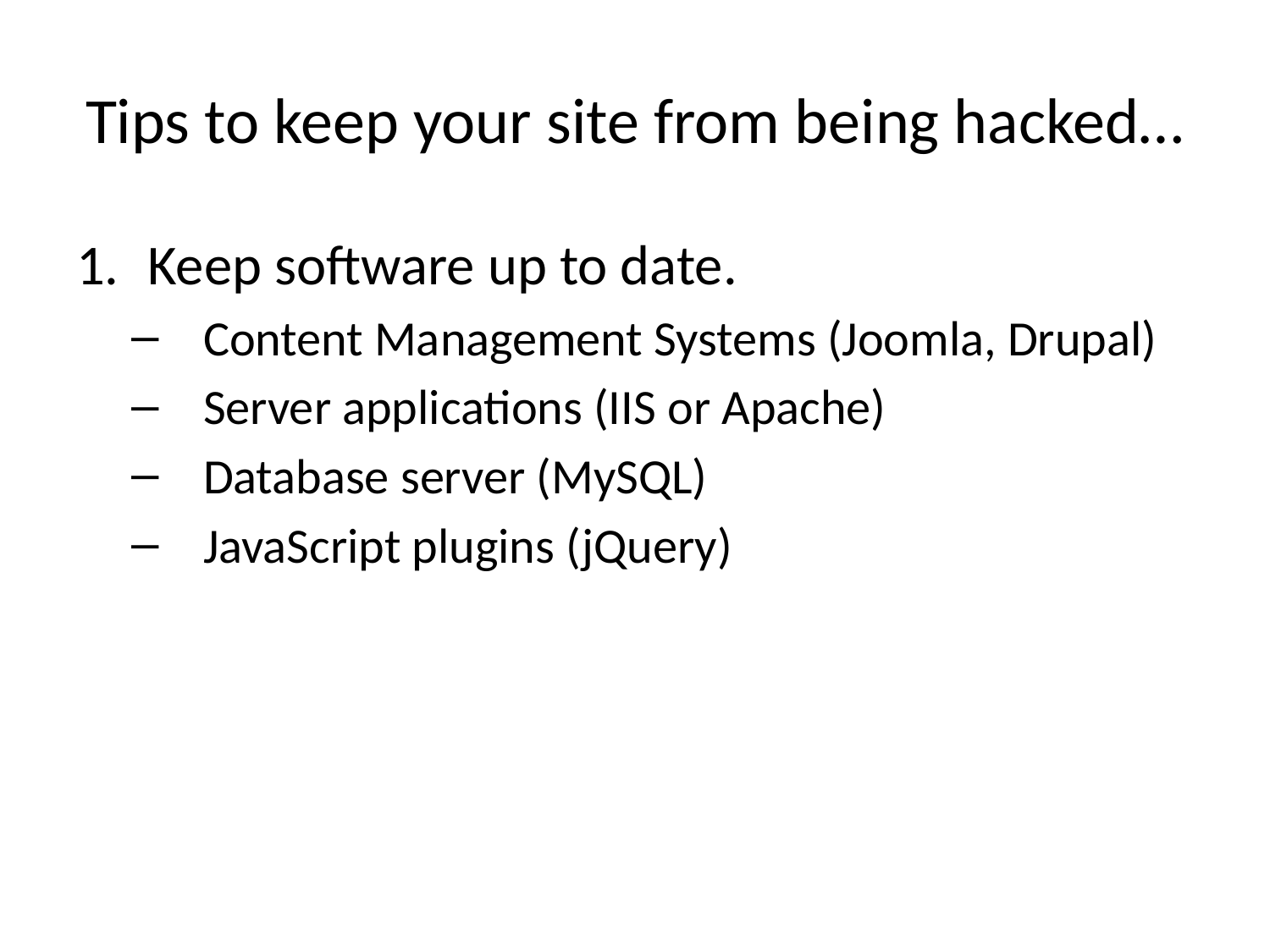

# Tips to keep your site from being hacked…
Keep software up to date.
Content Management Systems (Joomla, Drupal)
Server applications (IIS or Apache)
Database server (MySQL)
JavaScript plugins (jQuery)